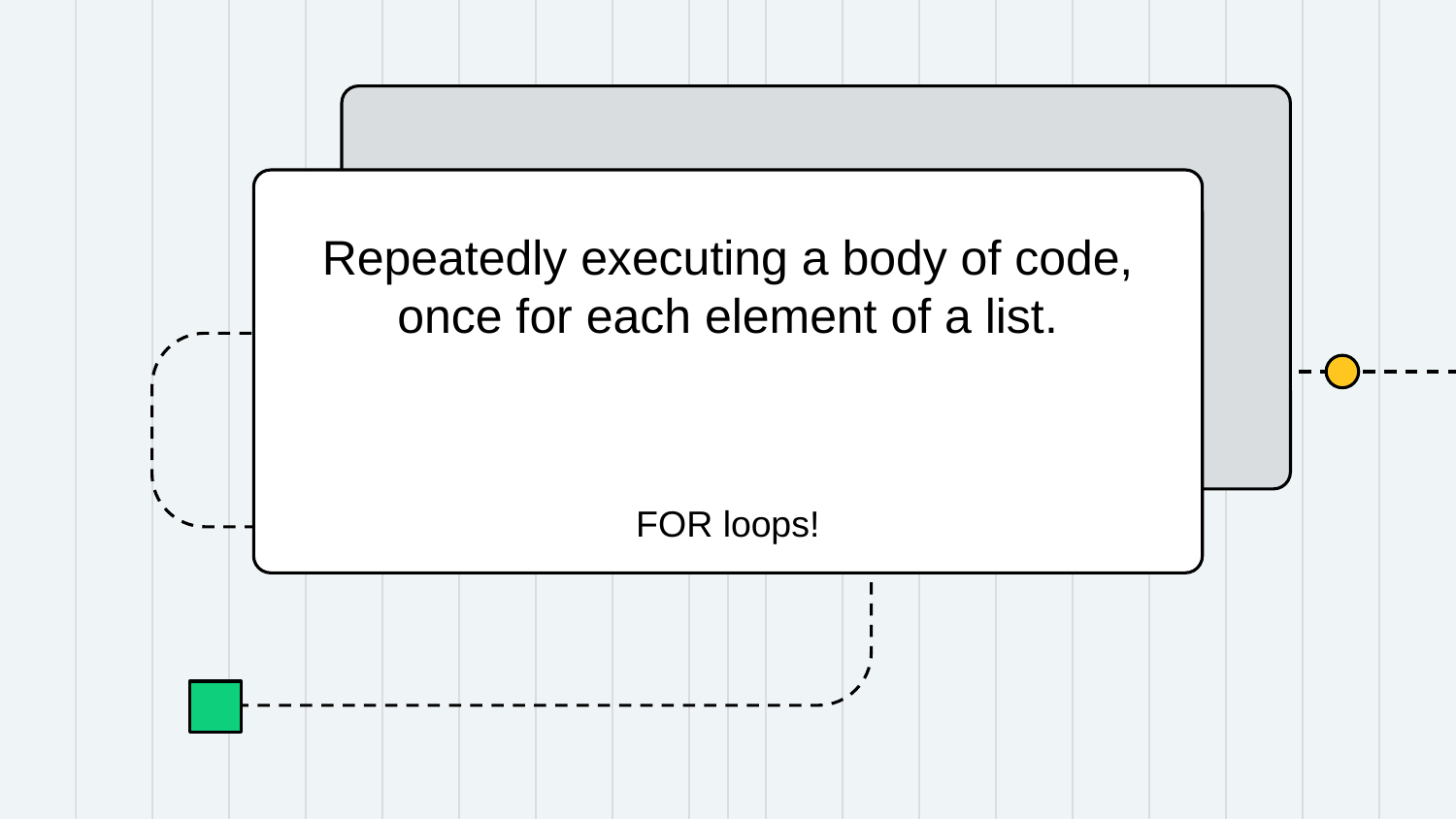

Repeatedly executing a body of code, once for each element of a list.
FOR loops!